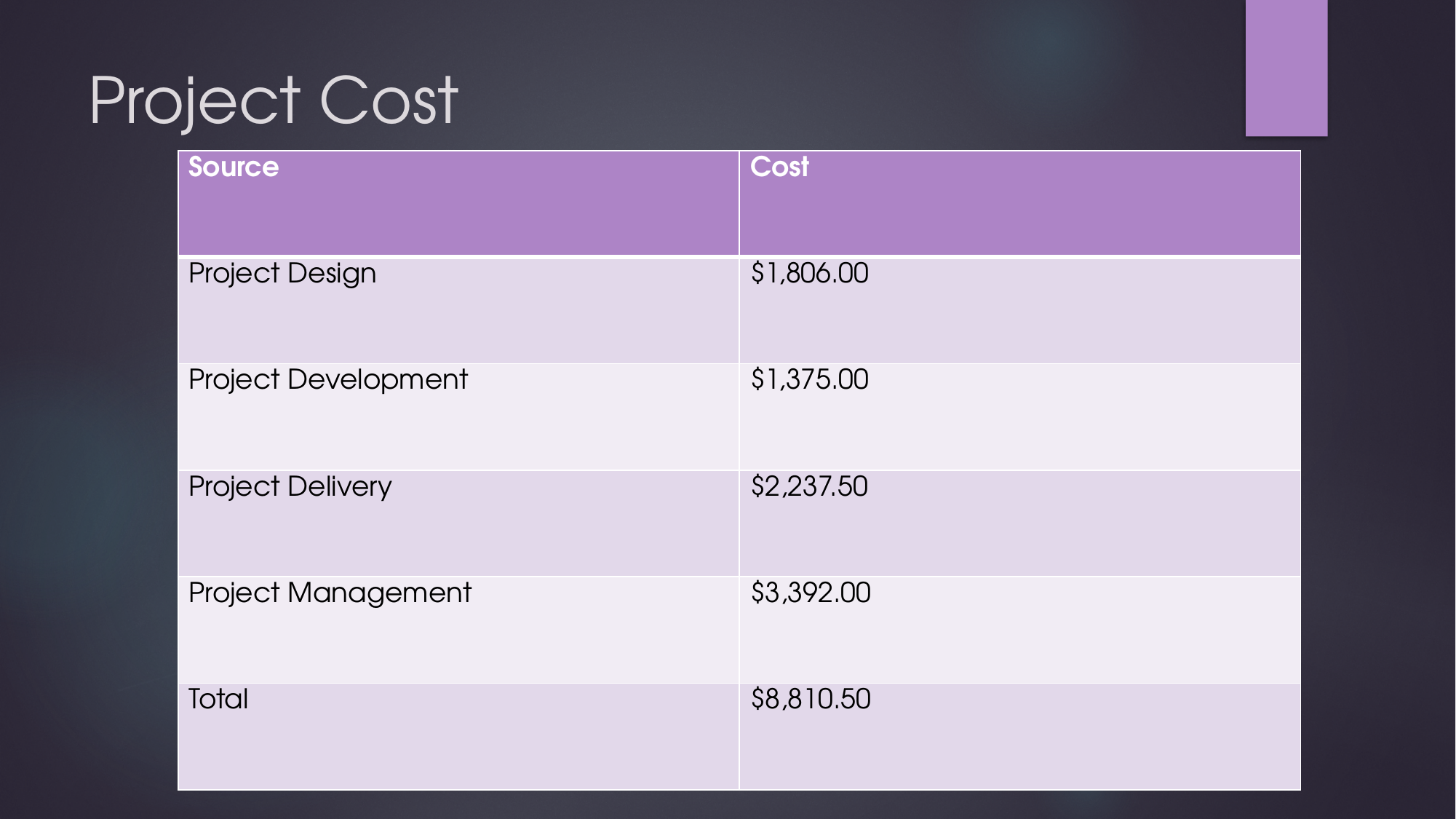

# Project Cost
| Source | Cost |
| --- | --- |
| Project Design | $1,806.00 |
| Project Development | $1,375.00 |
| Project Delivery | $2,237.50 |
| Project Management | $3,392.00 |
| Total | $8,810.50 |